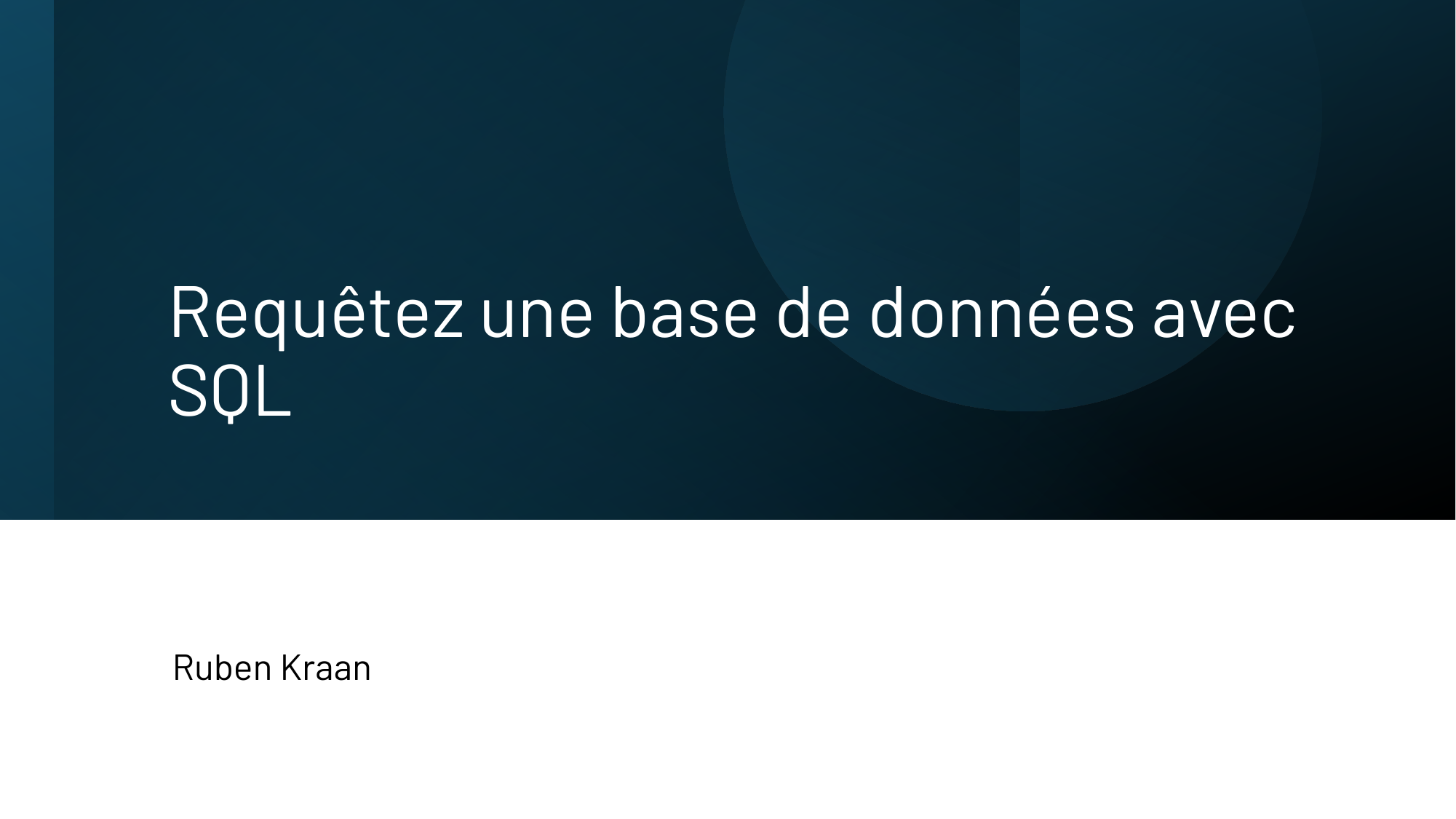

# Requêtez une base de données avec SQL
Ruben Kraan